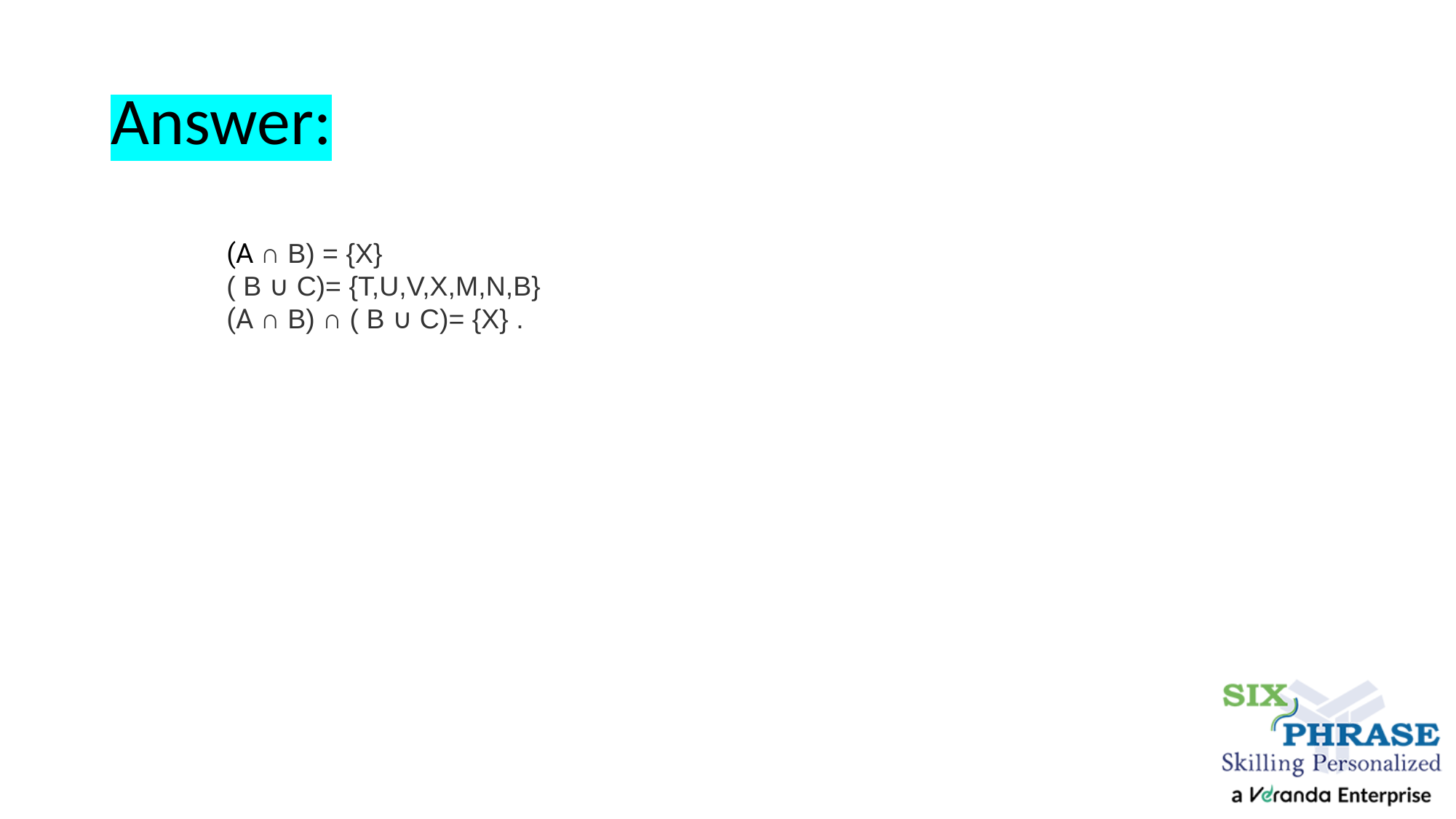

# Answer:
(A ∩ B) = {X}
( B ∪ C)= {T,U,V,X,M,N,B}
(A ∩ B) ∩ ( B ∪ C)= {X} .